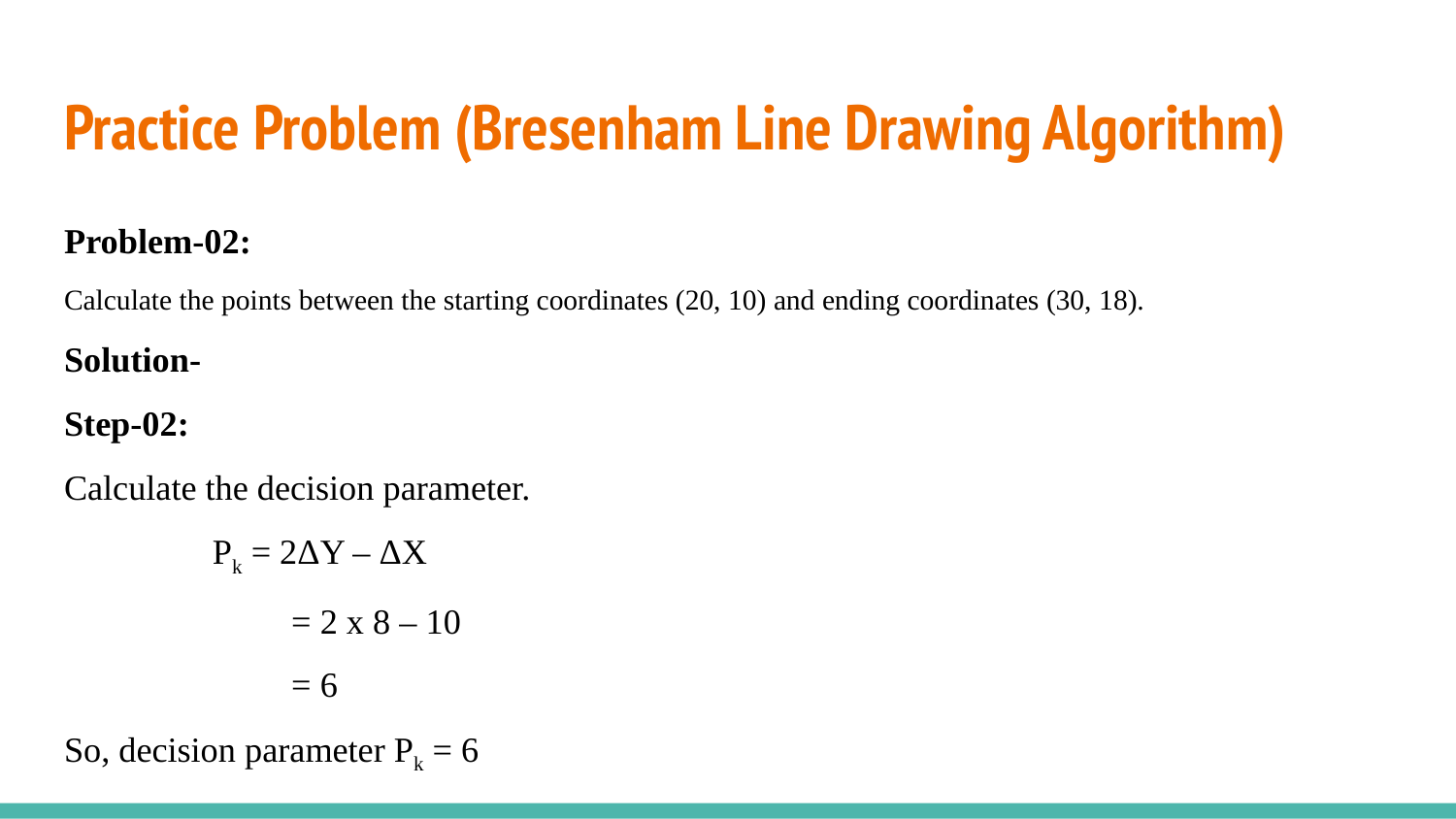

# Practice Problem (Bresenham Line Drawing Algorithm)
Problem-02:
Calculate the points between the starting coordinates (20, 10) and ending coordinates (30, 18).
Solution-
Step-02:
Calculate the decision parameter.
Pk = 2ΔY – ΔX
                          = 2 x 8 – 10
                          = 6
So, decision parameter Pk = 6
18